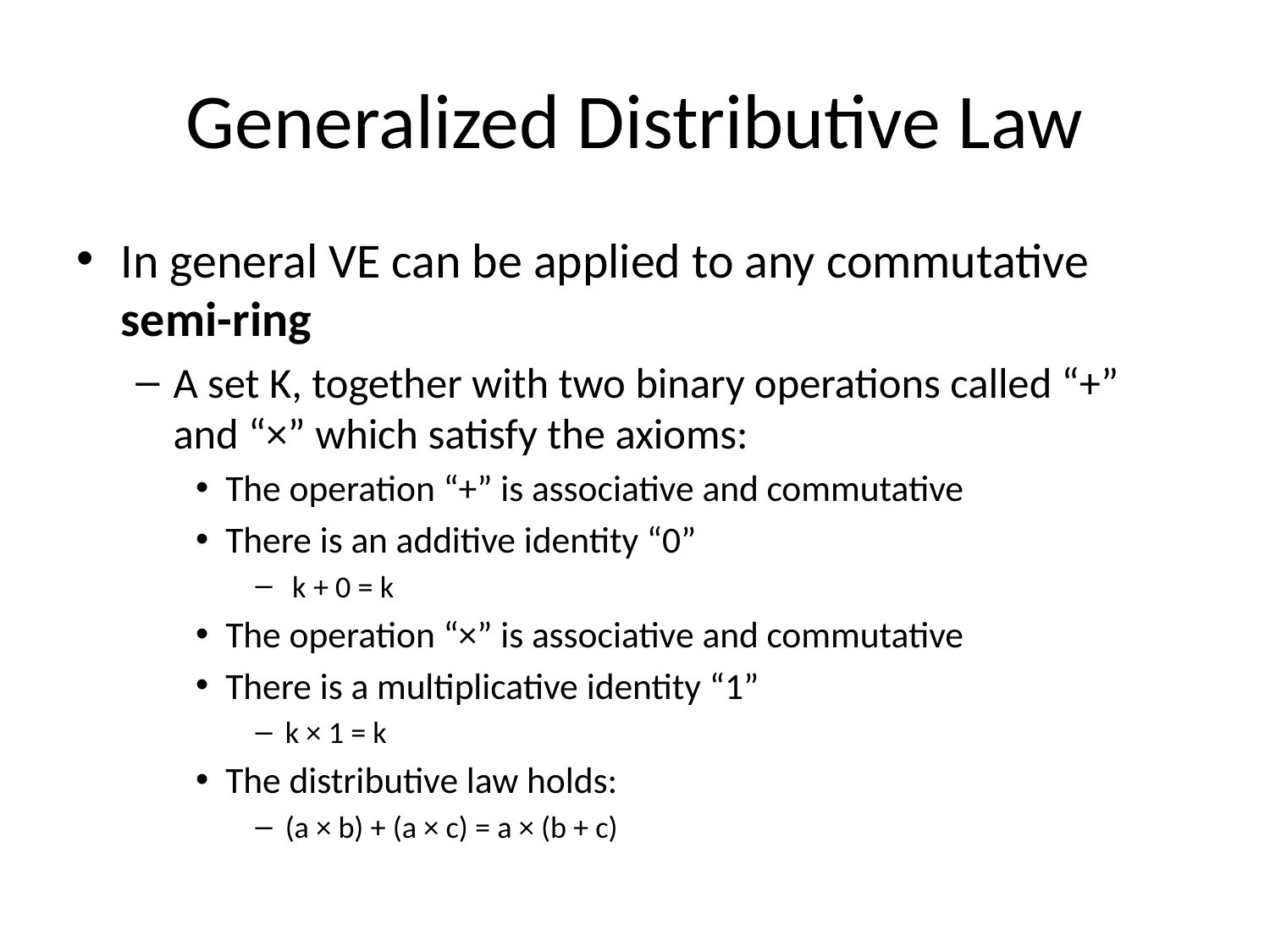

# Generalized Distributive Law
In general VE can be applied to any commutative semi-ring
A set K, together with two binary operations called “+” and “×” which satisfy the axioms:
The operation “+” is associative and commutative
There is an additive identity “0”
 k + 0 = k
The operation “×” is associative and commutative
There is a multiplicative identity “1”
k × 1 = k
The distributive law holds:
(a × b) + (a × c) = a × (b + c)